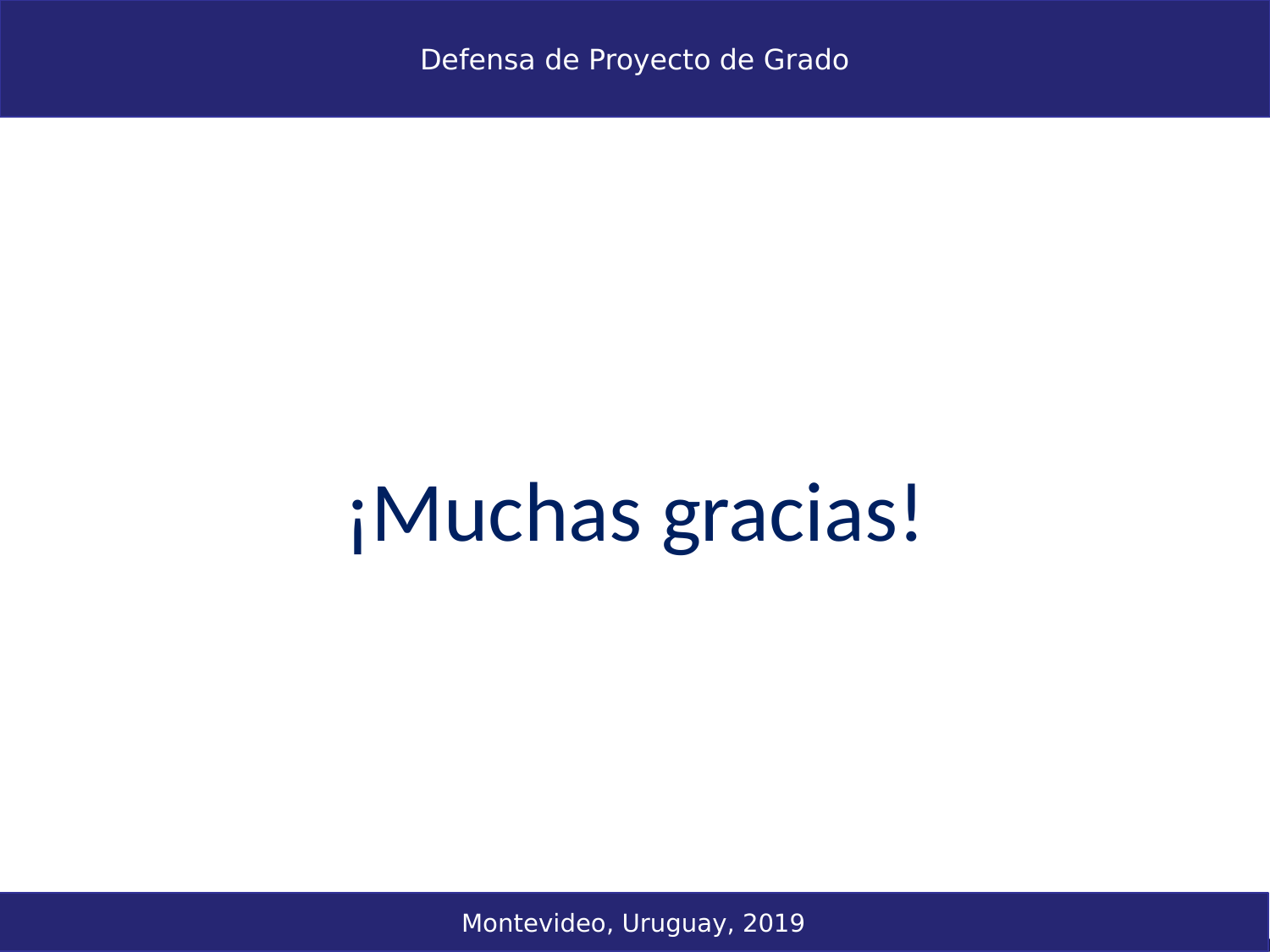

Defensa de Proyecto de Grado
¡Muchas gracias!

Montevideo, Uruguay, 2019